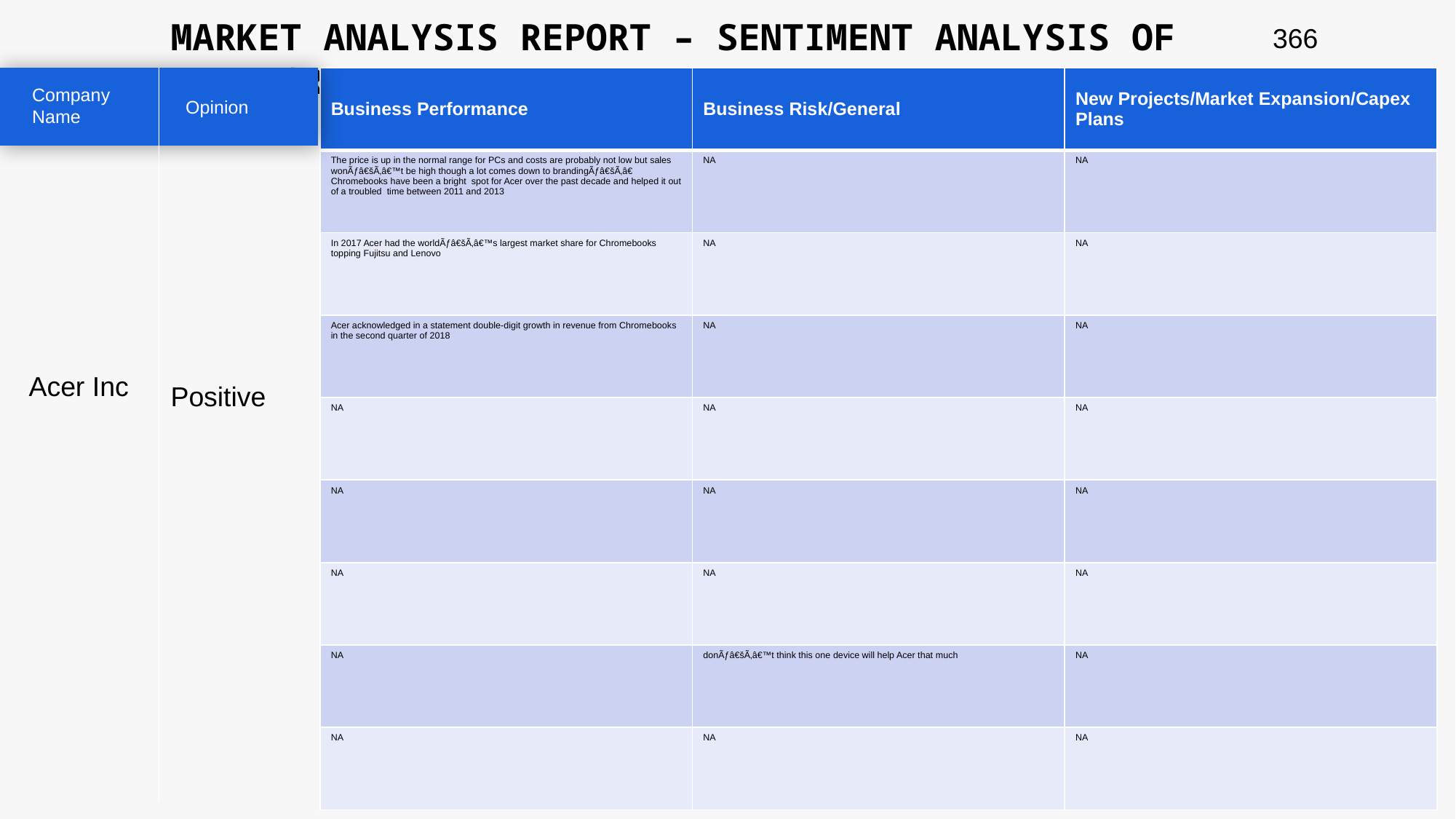

MARKET ANALYSIS REPORT – SENTIMENT ANALYSIS OF PEER GROUP
366

| Business Performance | Business Risk/General | New Projects/Market Expansion/Capex Plans |
| --- | --- | --- |
| The price is up in the normal range for PCs and costs are probably not low but sales wonÃƒâ€šÃ‚â€™t be high though a lot comes down to brandingÃƒâ€šÃ‚â€ Chromebooks have been a bright spot for Acer over the past decade and helped it out of a troubled time between 2011 and 2013 | NA | NA |
| In 2017 Acer had the worldÃƒâ€šÃ‚â€™s largest market share for Chromebooks topping Fujitsu and Lenovo | NA | NA |
| Acer acknowledged in a statement double-digit growth in revenue from Chromebooks in the second quarter of 2018 | NA | NA |
| NA | NA | NA |
| NA | NA | NA |
| NA | NA | NA |
| NA | donÃƒâ€šÃ‚â€™t think this one device will help Acer that much | NA |
| NA | NA | NA |
Company Name
Opinion
Acer Inc
Positive